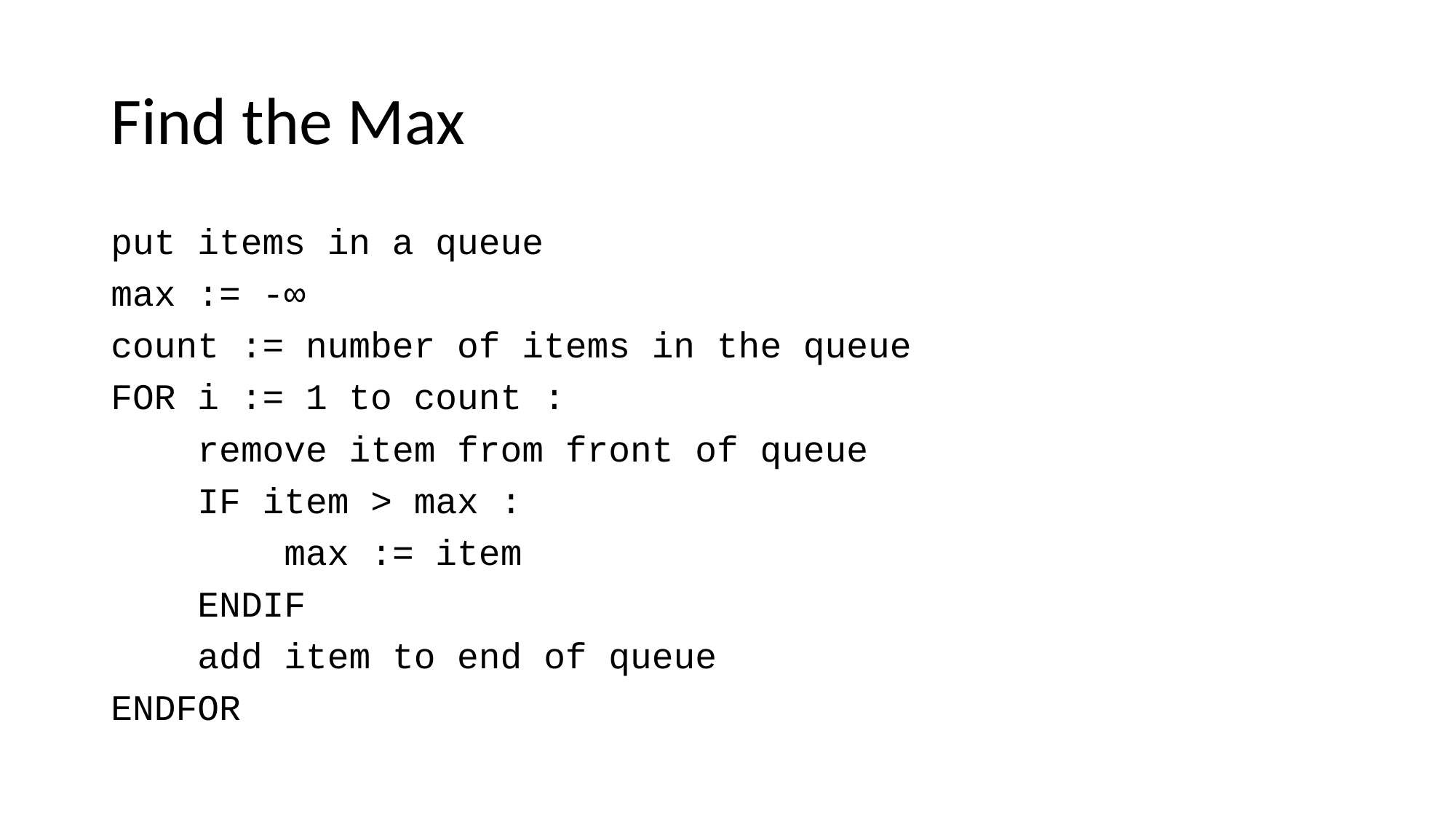

# Find the Max
put items in a queue
max := -∞
count := number of items in the queue
FOR i := 1 to count :
    remove item from front of queue
    IF item > max :
        max := item
    ENDIF
    add item to end of queue
ENDFOR